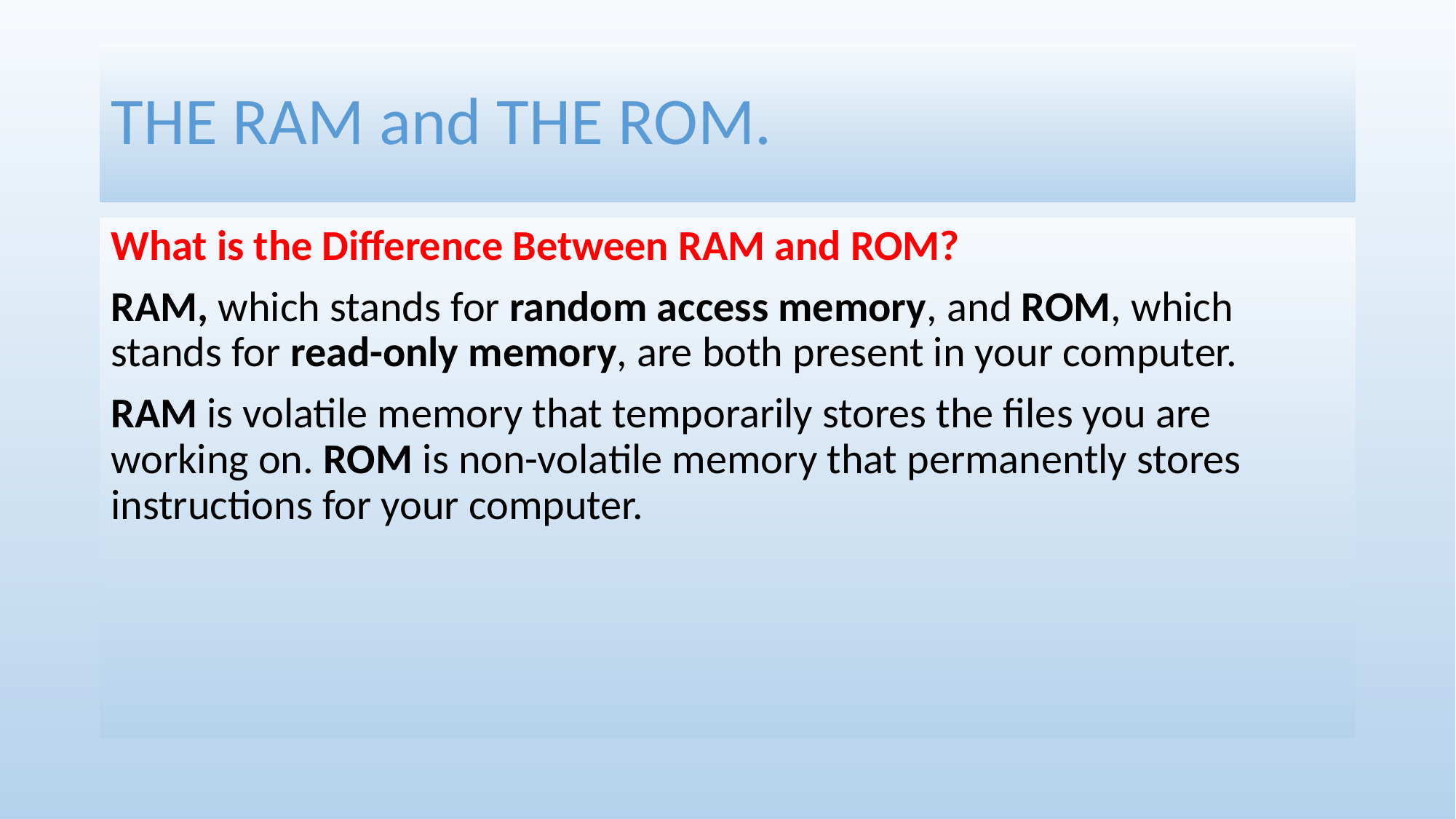

# THE RAM and THE ROM.
What is the Difference Between RAM and ROM?
RAM, which stands for random access memory, and ROM, which stands for read-only memory, are both present in your computer.
RAM is volatile memory that temporarily stores the files you are working on. ROM is non-volatile memory that permanently stores instructions for your computer.